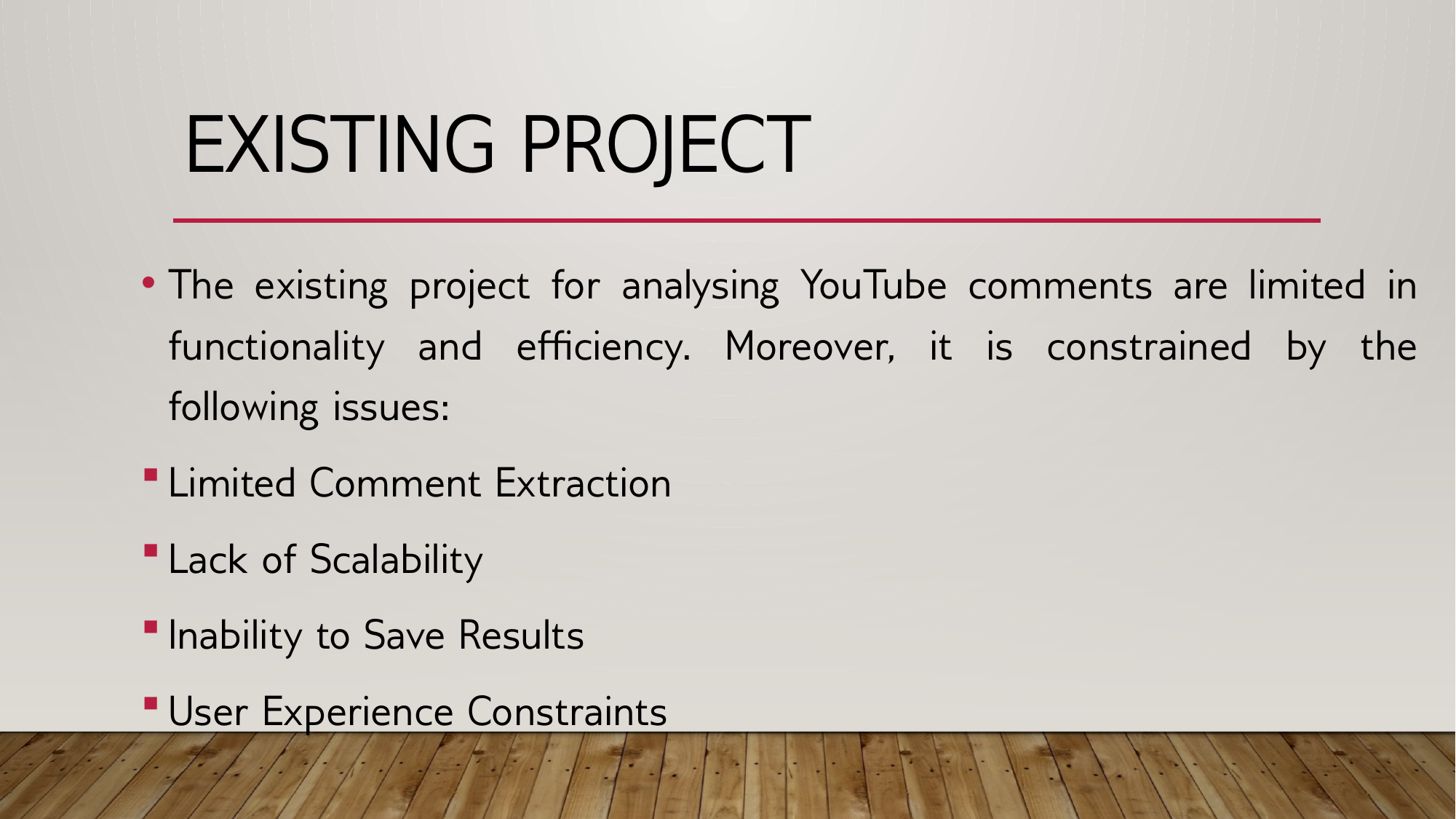

# EXISTING PROJECT
The existing project for analysing YouTube comments are limited in functionality and efficiency. Moreover, it is constrained by the following issues:
Limited Comment Extraction
Lack of Scalability
Inability to Save Results
User Experience Constraints